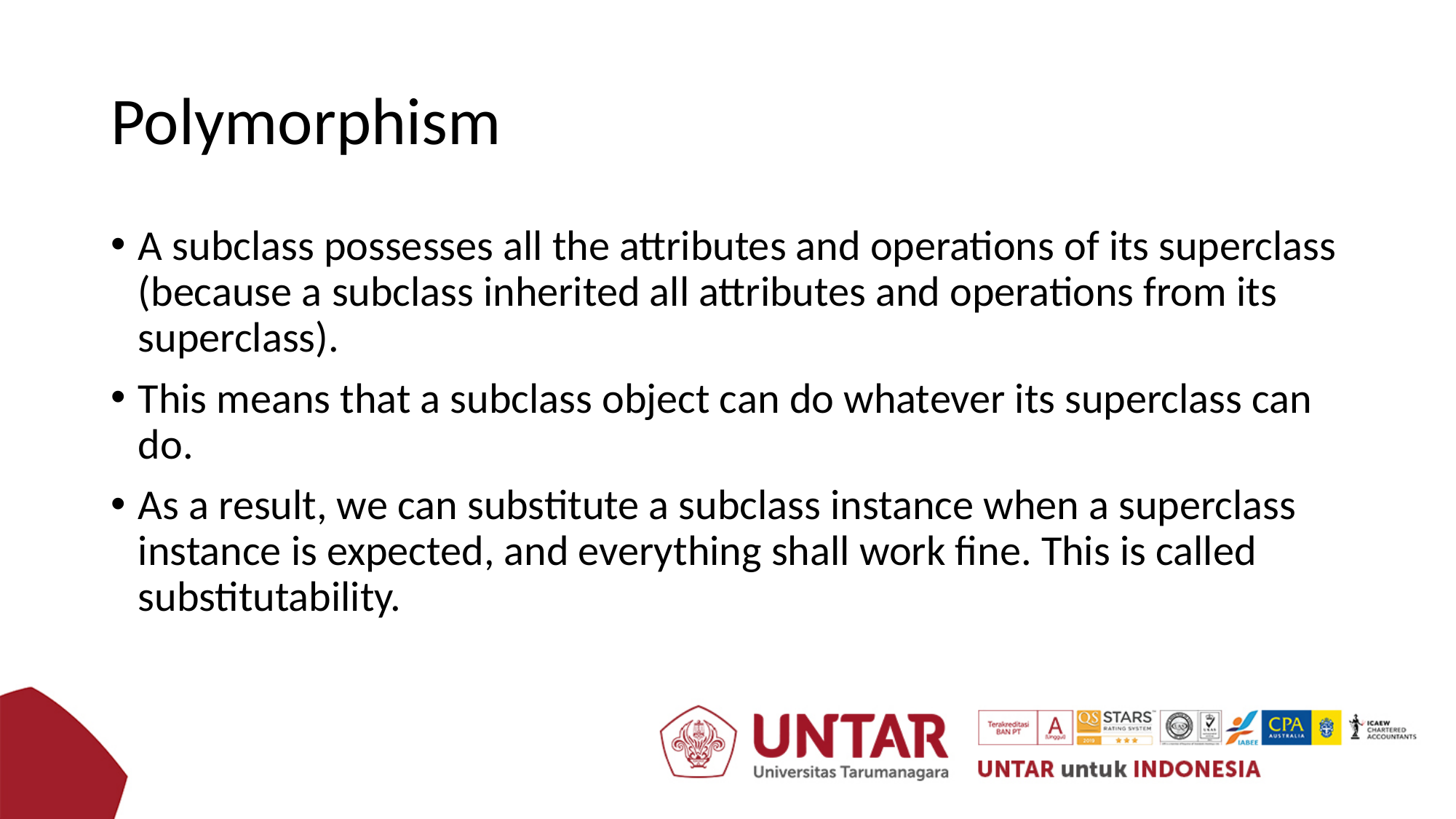

# Polymorphism
A subclass possesses all the attributes and operations of its superclass (because a subclass inherited all attributes and operations from its superclass).
This means that a subclass object can do whatever its superclass can do.
As a result, we can substitute a subclass instance when a superclass instance is expected, and everything shall work fine. This is called substitutability.